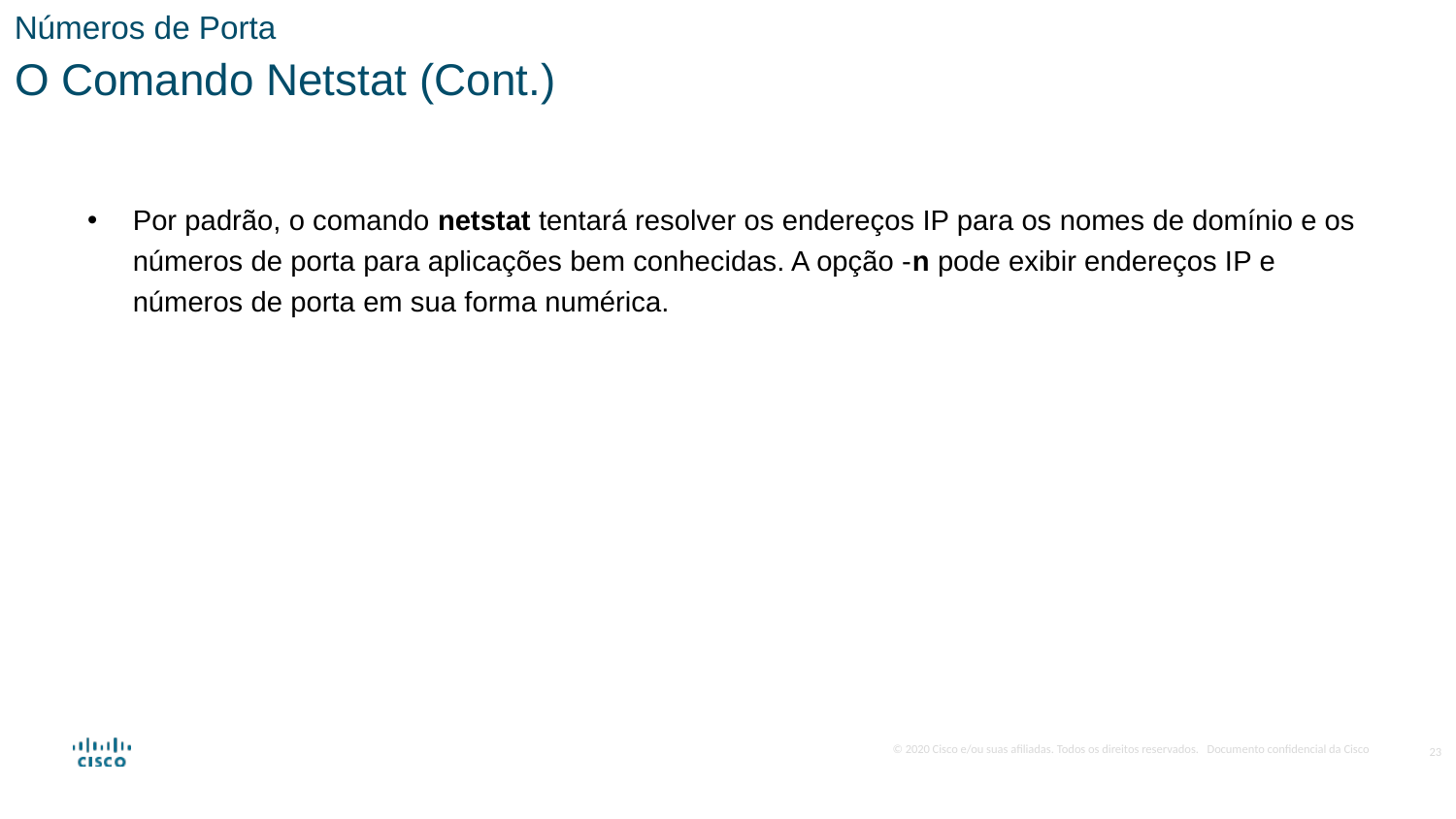

Números de Porta
O Comando Netstat (Cont.)
Por padrão, o comando netstat tentará resolver os endereços IP para os nomes de domínio e os números de porta para aplicações bem conhecidas. A opção -n pode exibir endereços IP e números de porta em sua forma numérica.
23